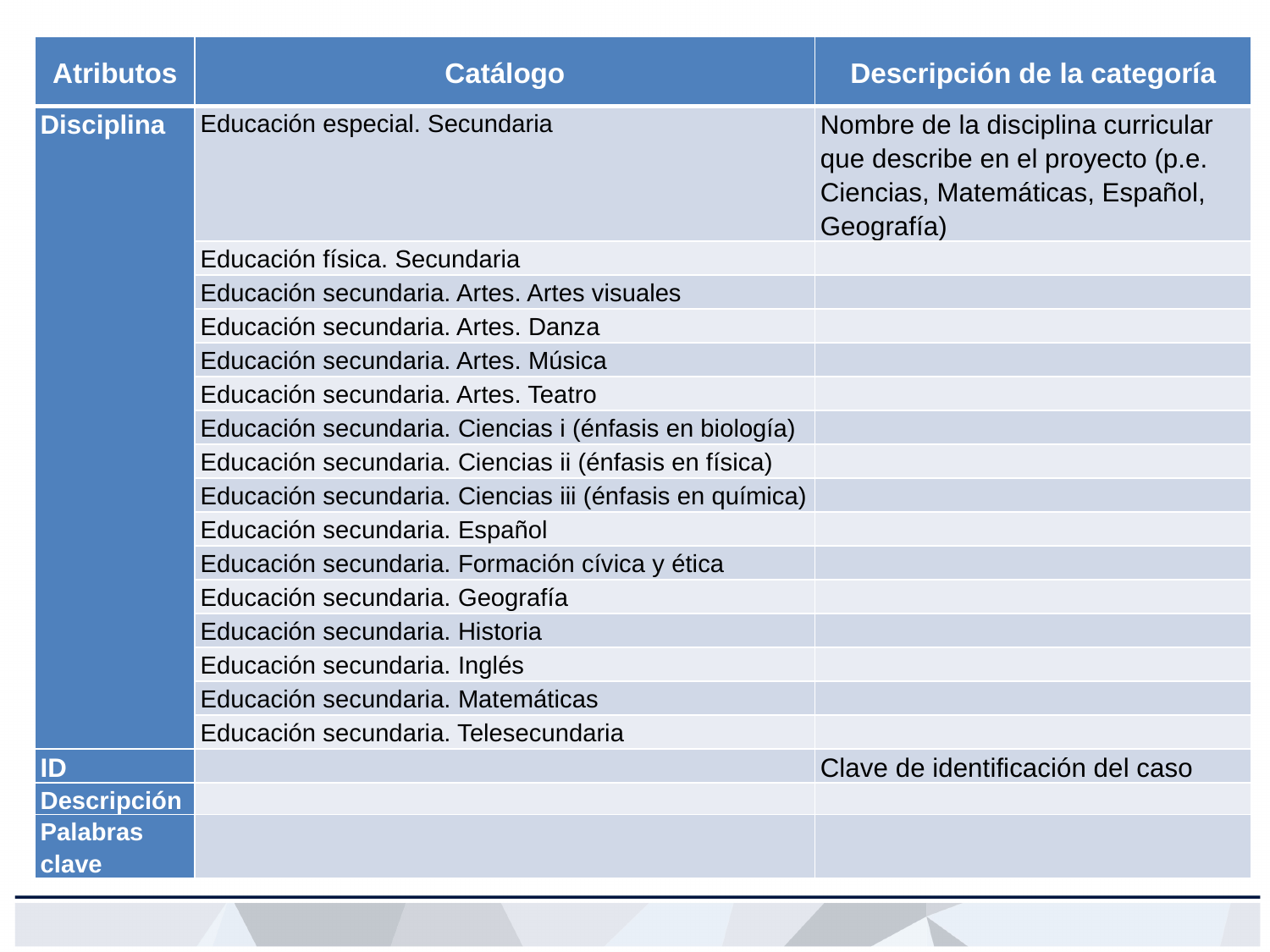

| Atributos | Catálogo | Descripción de la categoría |
| --- | --- | --- |
| Disciplina | Educación especial. Secundaria | Nombre de la disciplina curricular que describe en el proyecto (p.e. Ciencias, Matemáticas, Español, Geografía) |
|  | Educación física. Secundaria |  |
|  | Educación secundaria. Artes. Artes visuales |  |
|  | Educación secundaria. Artes. Danza |  |
|  | Educación secundaria. Artes. Música |  |
|  | Educación secundaria. Artes. Teatro |  |
|  | Educación secundaria. Ciencias i (énfasis en biología) |  |
|  | Educación secundaria. Ciencias ii (énfasis en física) |  |
|  | Educación secundaria. Ciencias iii (énfasis en química) |  |
|  | Educación secundaria. Español |  |
|  | Educación secundaria. Formación cívica y ética |  |
|  | Educación secundaria. Geografía |  |
|  | Educación secundaria. Historia |  |
|  | Educación secundaria. Inglés |  |
|  | Educación secundaria. Matemáticas |  |
|  | Educación secundaria. Telesecundaria |  |
| ID |  | Clave de identificación del caso |
| Descripción |  |  |
| Palabras clave |  |  |